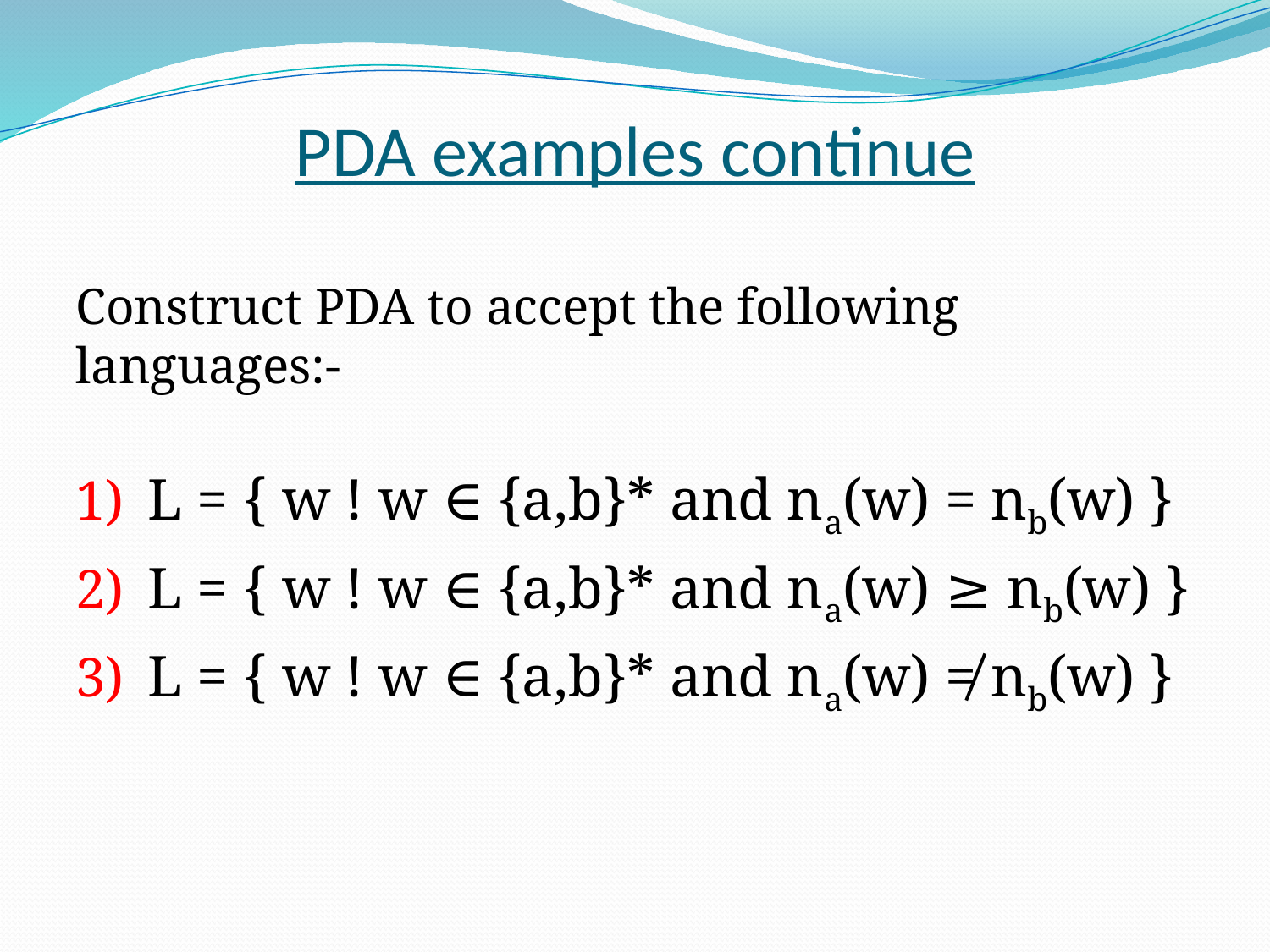

# PDA examples continue
Construct PDA to accept the following languages:-

L = { w ! w ∈ {a,b}* and na(w) = nb(w) }
L = { w ! w ∈ {a,b}* and na(w) ≥ nb(w) }
L = { w ! w ∈ {a,b}* and na(w) ≠ nb(w) }